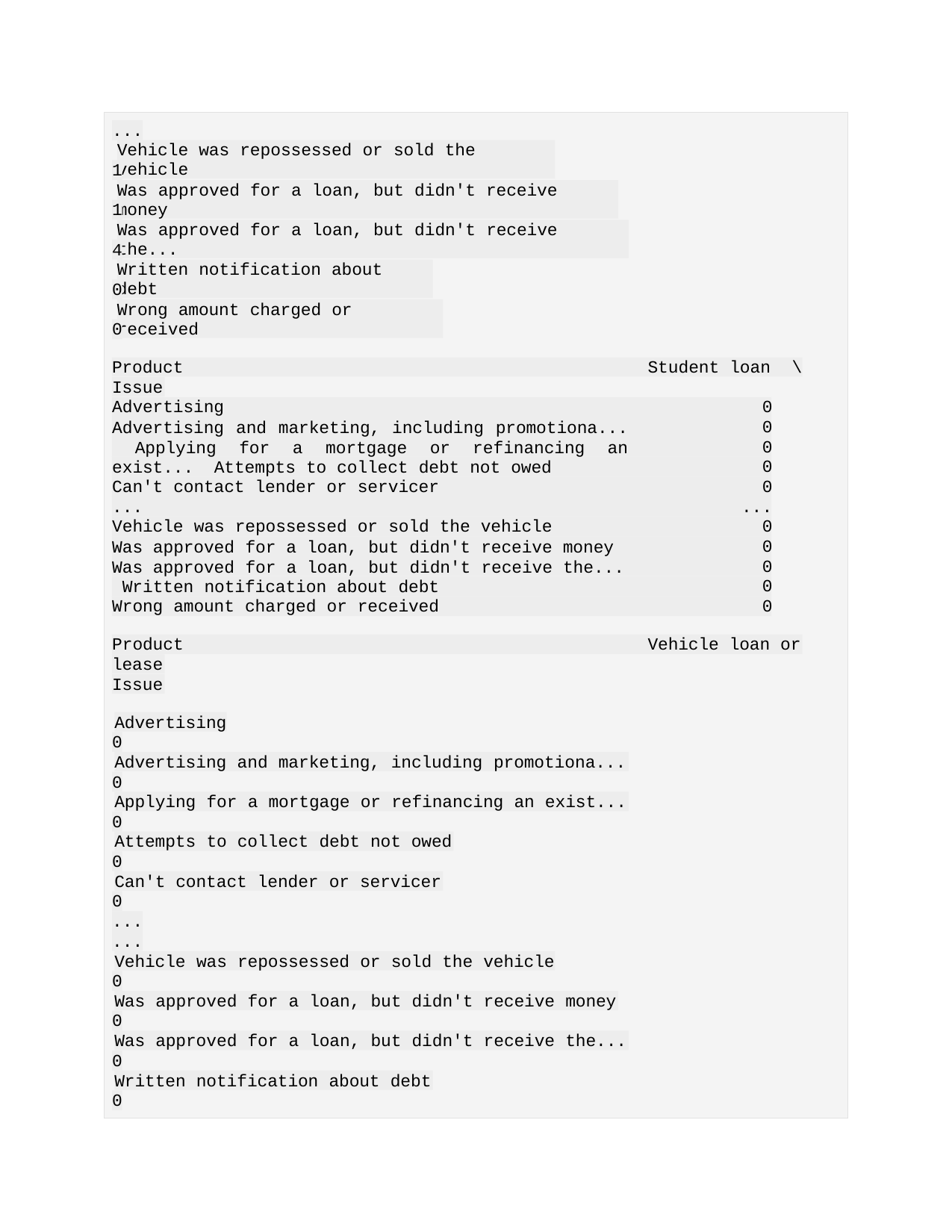

...
Vehicle was repossessed or sold the vehicle
1

Was approved for a loan, but didn't receive money
1

Was approved for a loan, but didn't receive the...
4

Written notification about debt
0

Wrong amount charged or received
0

Product	Student loan	\
Issue
Advertising
Advertising and marketing, including promotiona...  Applying for a mortgage or refinancing an exist...  Attempts to collect debt not owed
Can't contact lender or servicer
...
Vehicle was repossessed or sold the vehicle
Was approved for a loan, but didn't receive money  Was approved for a loan, but didn't receive the...  Written notification about debt
Wrong amount charged or received
0
0
0
0
0
...
0
0
0
0
0

Product
Vehicle loan or

lease
Issue
Advertising
0

Advertising and marketing, including promotiona...
0

Applying for a mortgage or refinancing an exist...
0

Attempts to collect debt not owed
0

Can't contact lender or servicer
0
...
...

Vehicle was repossessed or sold the vehicle
0

Was approved for a loan, but didn't receive money
0

Was approved for a loan, but didn't receive the...
0

Written notification about debt
0